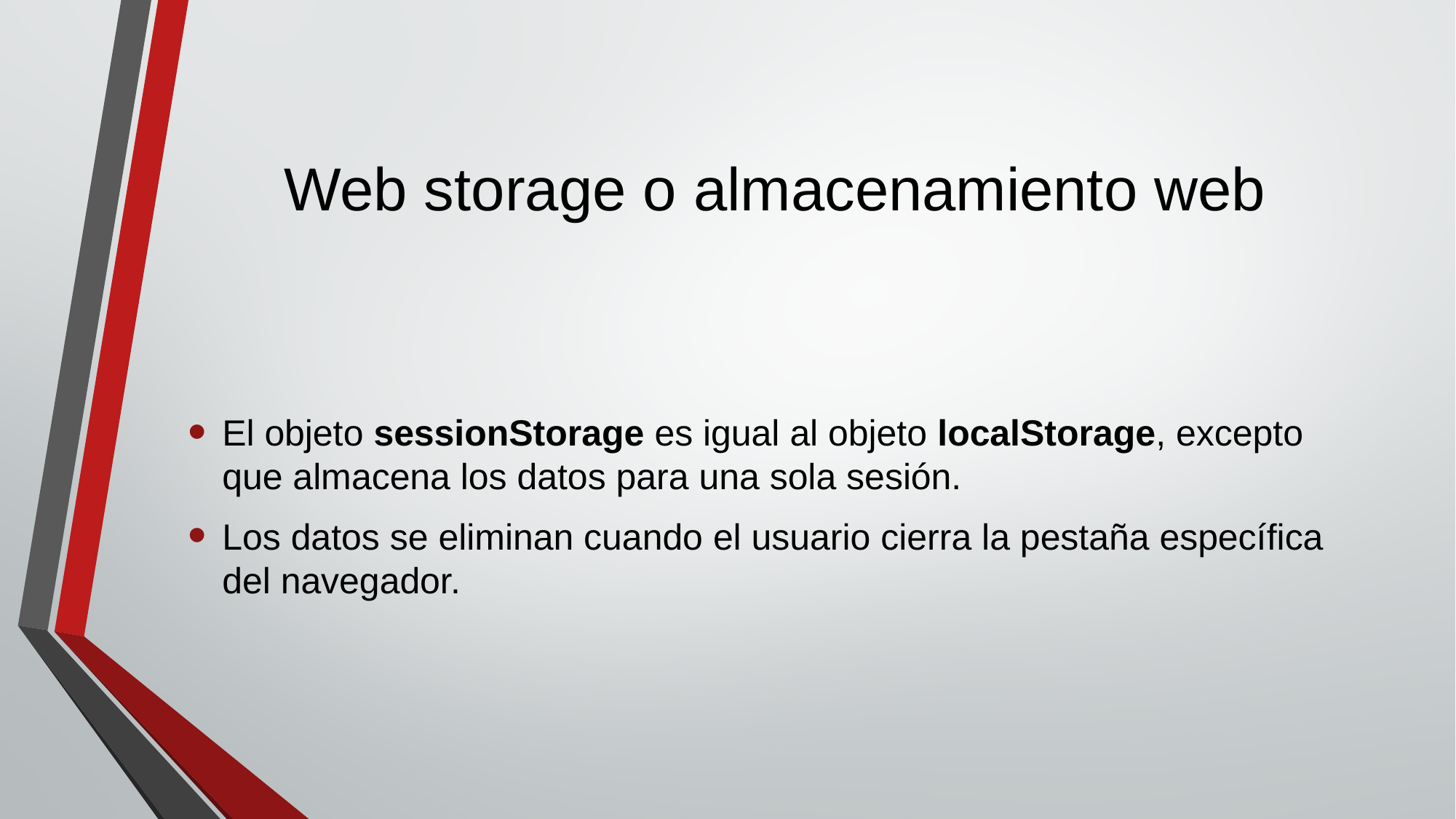

# Web storage o almacenamiento web
El objeto sessionStorage es igual al objeto localStorage, excepto que almacena los datos para una sola sesión.
Los datos se eliminan cuando el usuario cierra la pestaña específica del navegador.